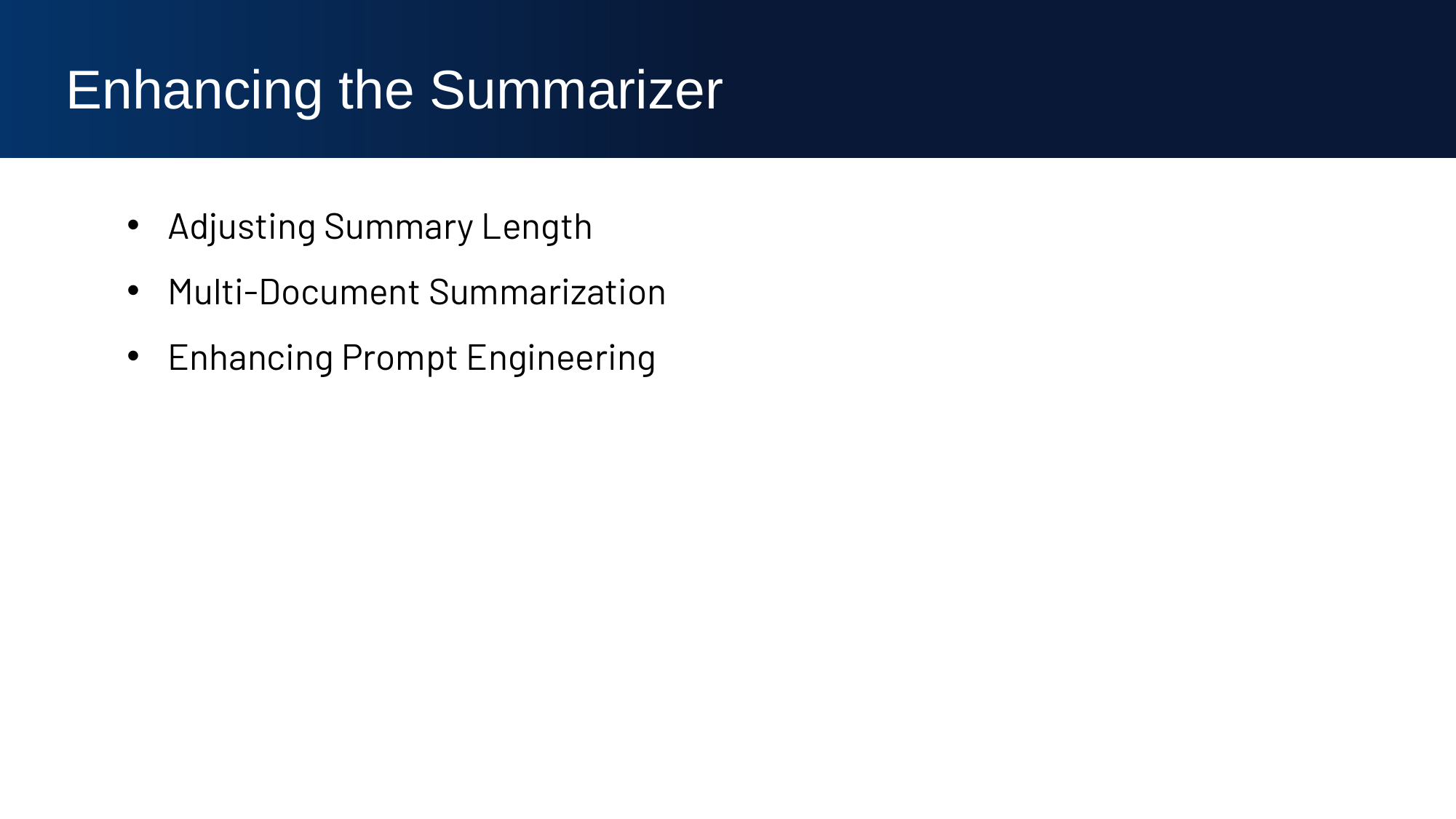

Enhancing the Summarizer

Adjusting Summary Length
Multi-Document Summarization
Enhancing Prompt Engineering